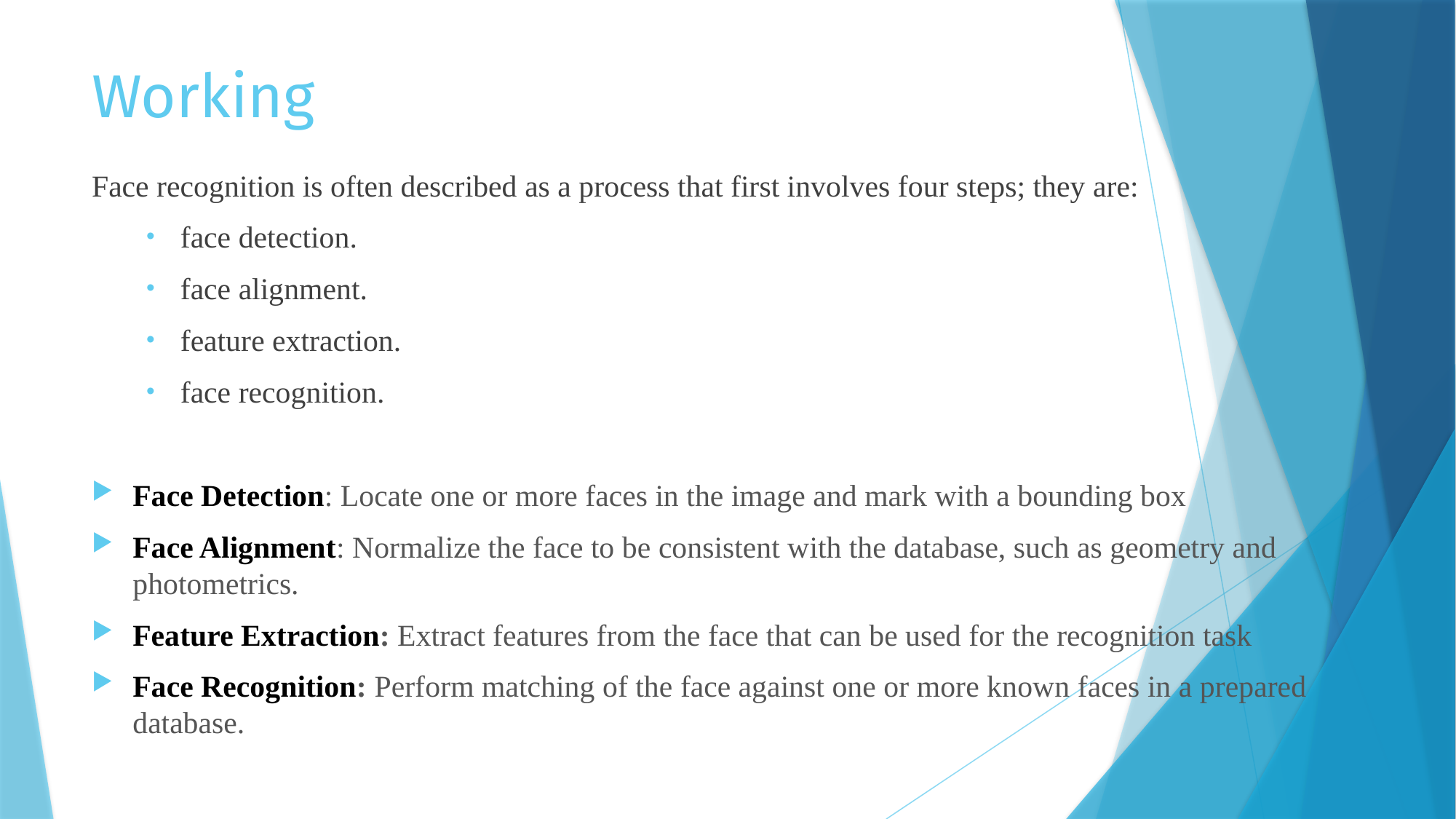

# Working
Face recognition is often described as a process that first involves four steps; they are:
face detection.
face alignment.
feature extraction.
face recognition.

Face Detection: Locate one or more faces in the image and mark with a bounding box
Face Alignment: Normalize the face to be consistent with the database, such as geometry and photometrics.
Feature Extraction: Extract features from the face that can be used for the recognition task
Face Recognition: Perform matching of the face against one or more known faces in a prepared database.